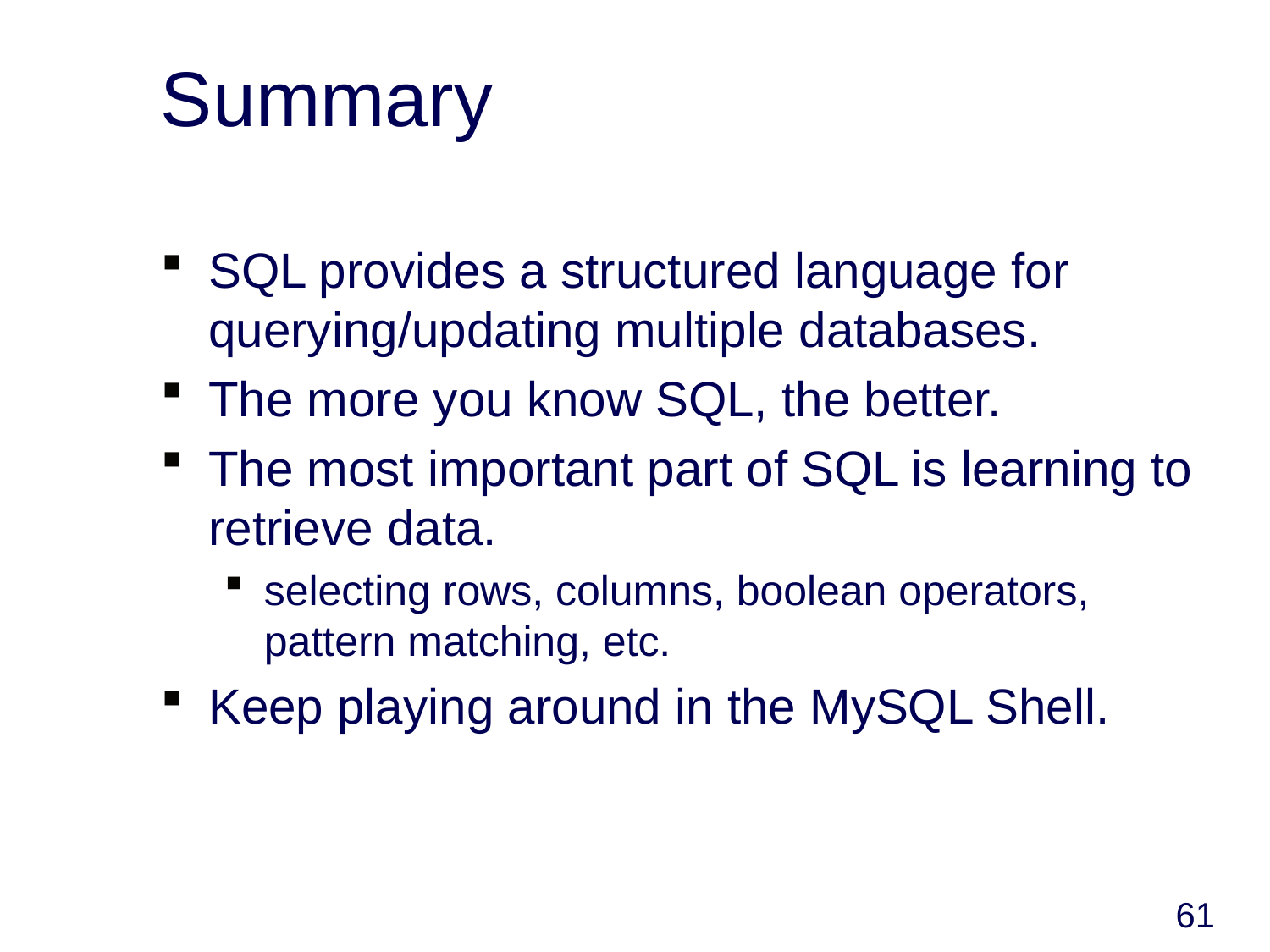

# Summary
SQL provides a structured language for querying/updating multiple databases.
The more you know SQL, the better.
The most important part of SQL is learning to retrieve data.
selecting rows, columns, boolean operators, pattern matching, etc.
Keep playing around in the MySQL Shell.

61